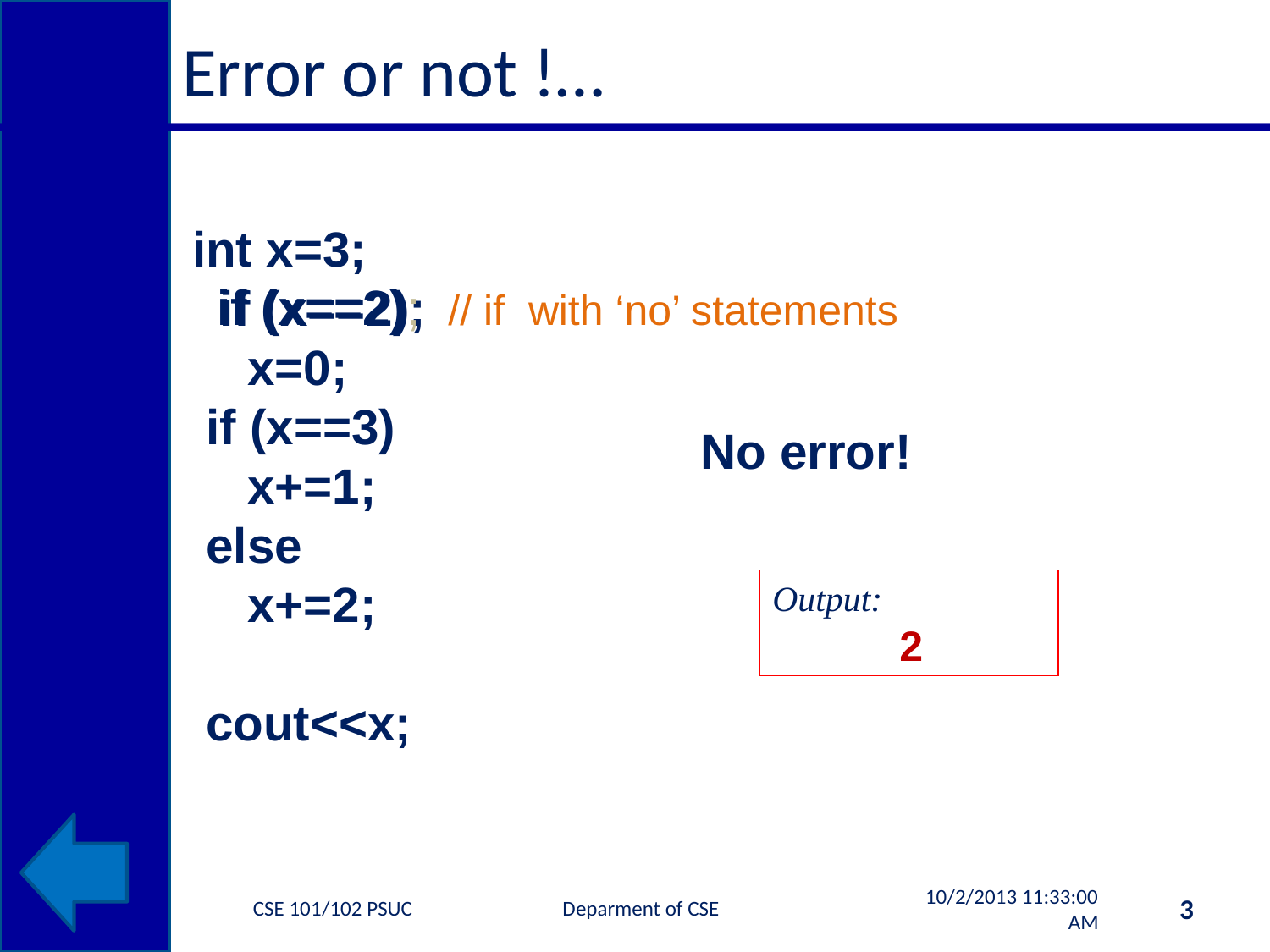

# Error or not !…
int x=3;
  if (x==2);
    x=0;
 if (x==3)
    x+=1;
 else
    x+=2;

 cout<<x;
if (x==2);  // if  with ‘no’ statements
No error!
Output:
	2

CSE 101/102 PSUC                               Deparment of CSE
3
10/2/2013 11:33:00 AM